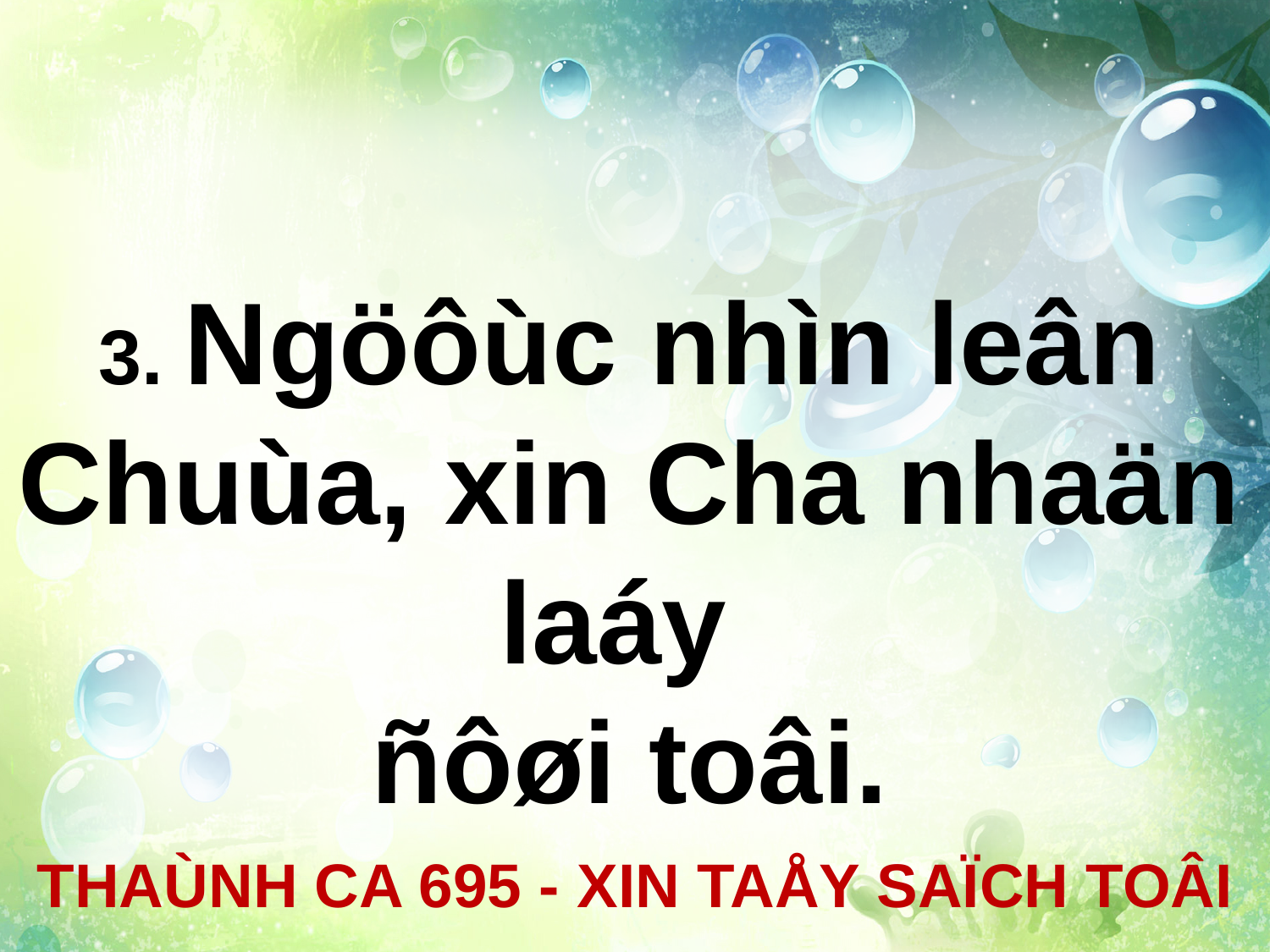

3. Ngöôùc nhìn leân Chuùa, xin Cha nhaän laáy
ñôøi toâi.
THAÙNH CA 695 - XIN TAÅY SAÏCH TOÂI